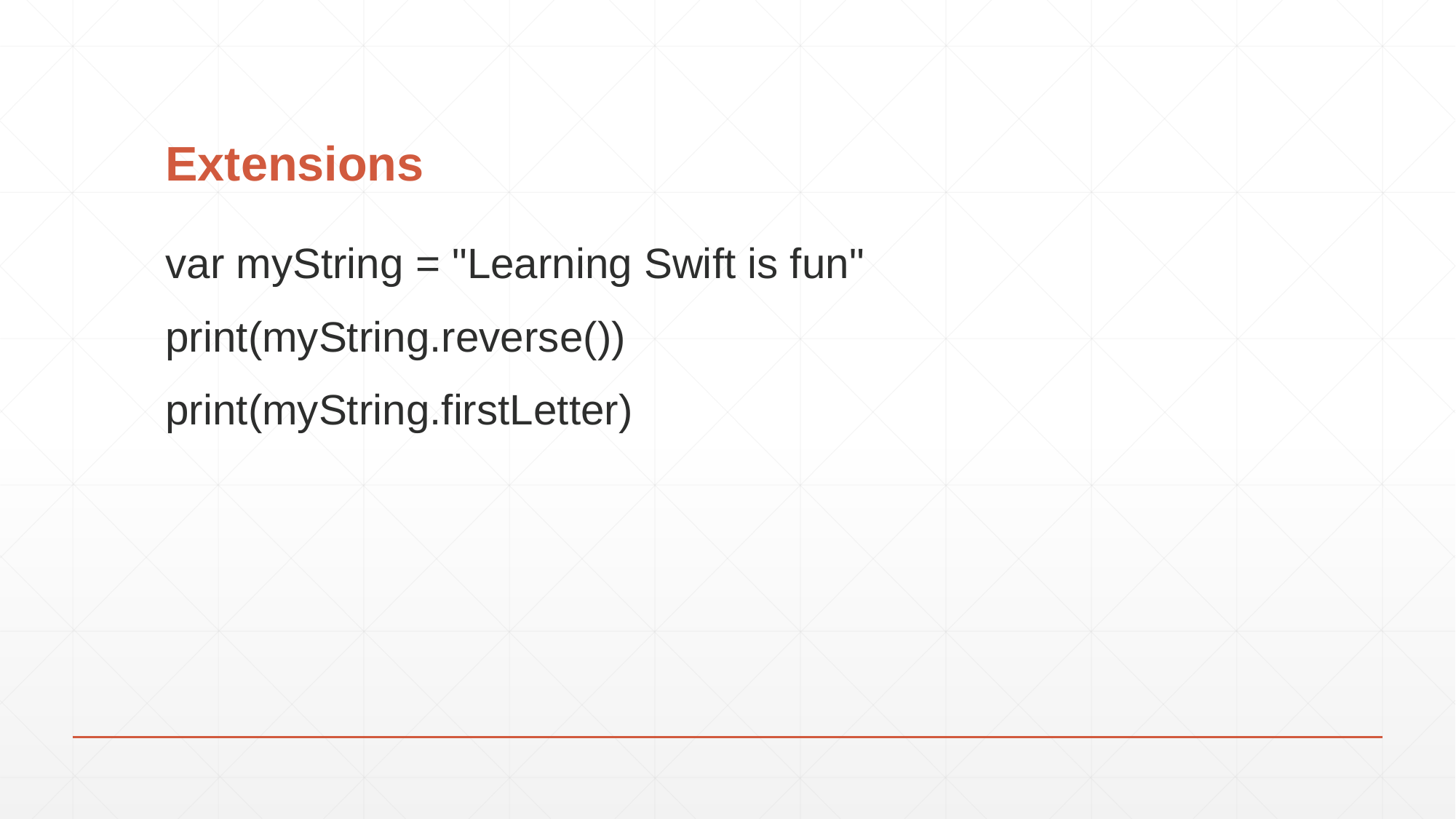

# Extensions
var myString = "Learning Swift is fun"
print(myString.reverse())
print(myString.firstLetter)